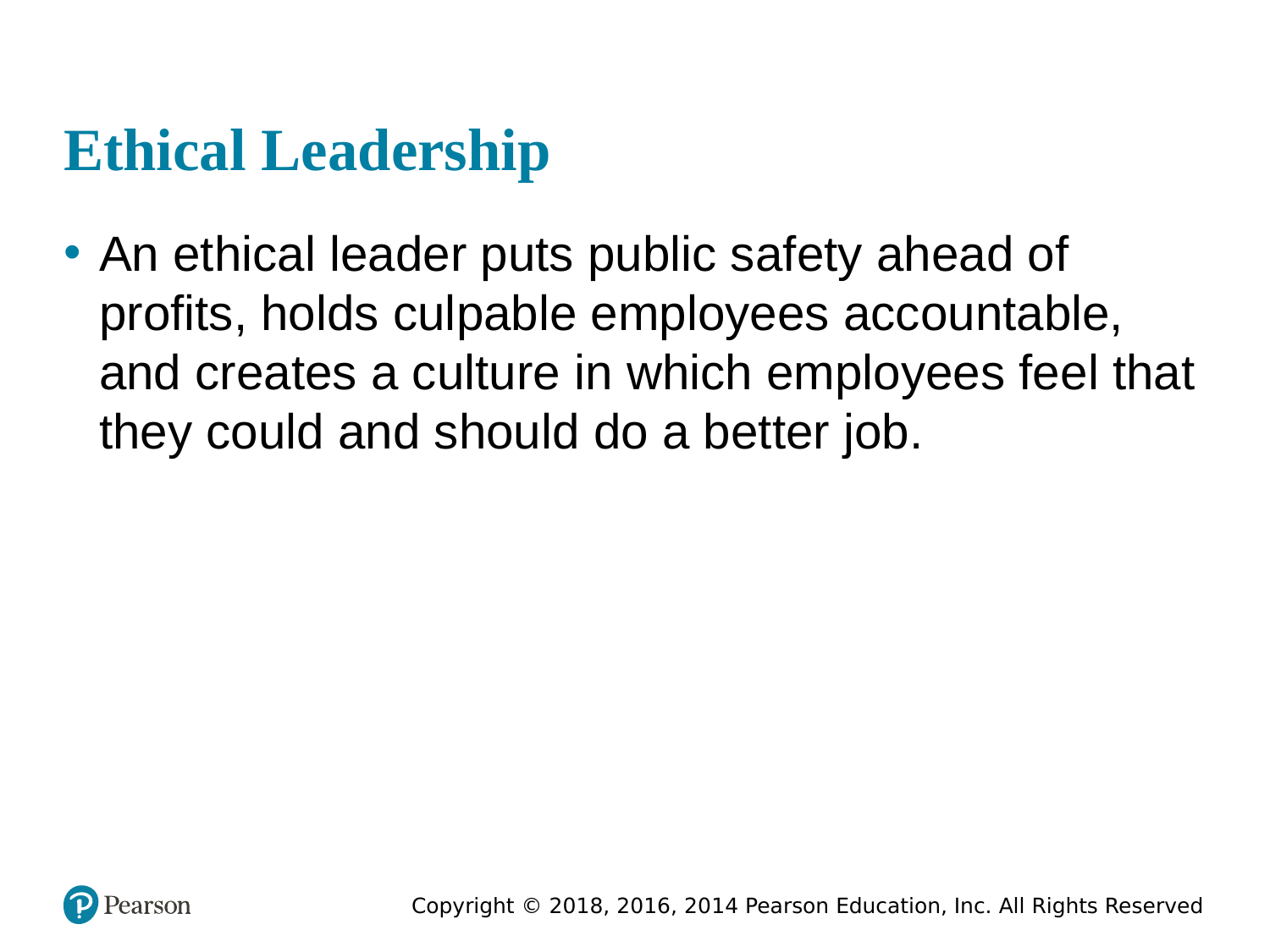

# Ethical Leadership
An ethical leader puts public safety ahead of profits, holds culpable employees accountable, and creates a culture in which employees feel that they could and should do a better job.